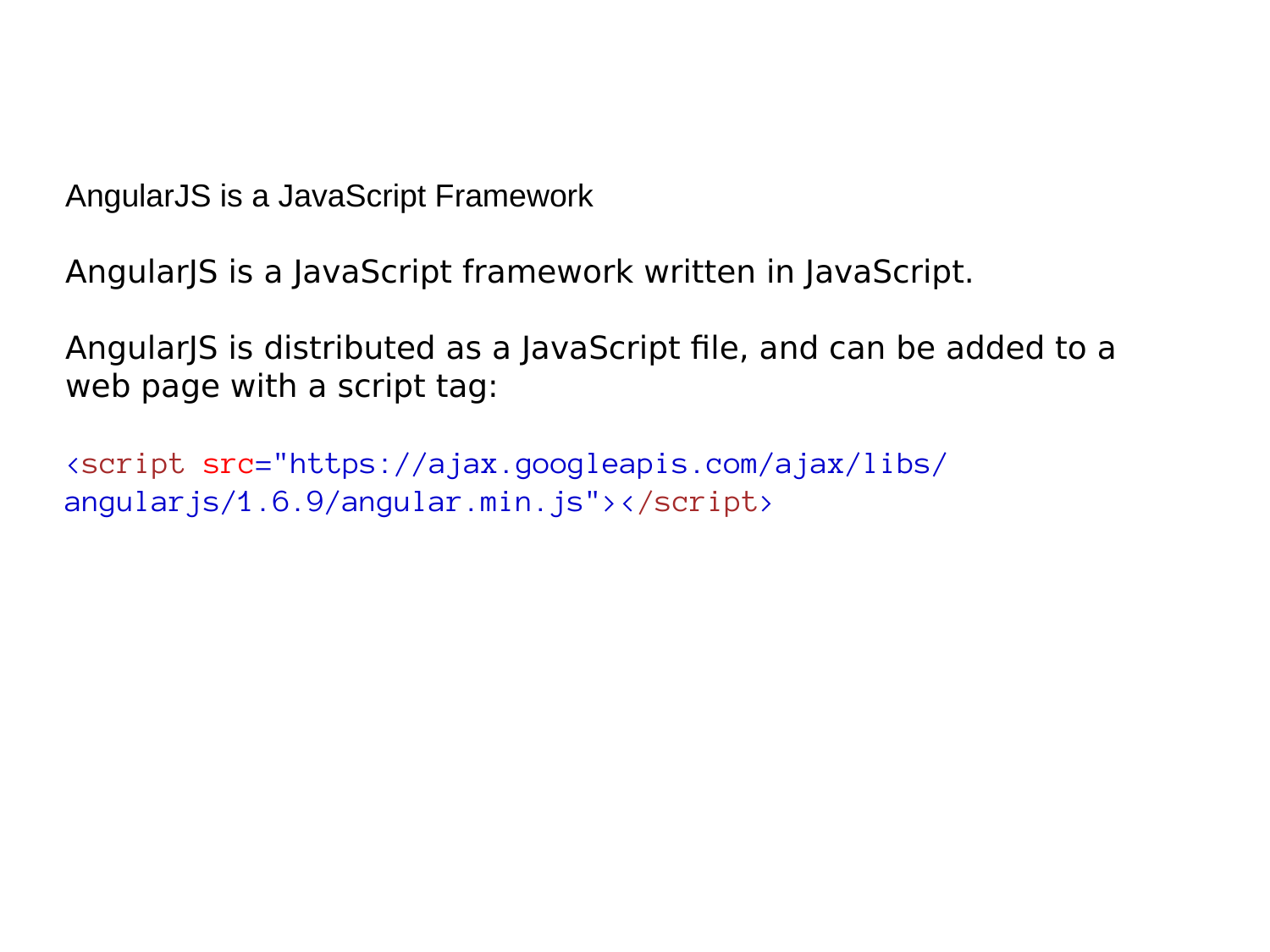

AngularJS is a JavaScript Framework

AngularJS is a JavaScript framework written in JavaScript.

AngularJS is distributed as a JavaScript file, and can be added to a web page with a script tag:

<script src="https://ajax.googleapis.com/ajax/libs/angularjs/1.6.9/angular.min.js"></script>